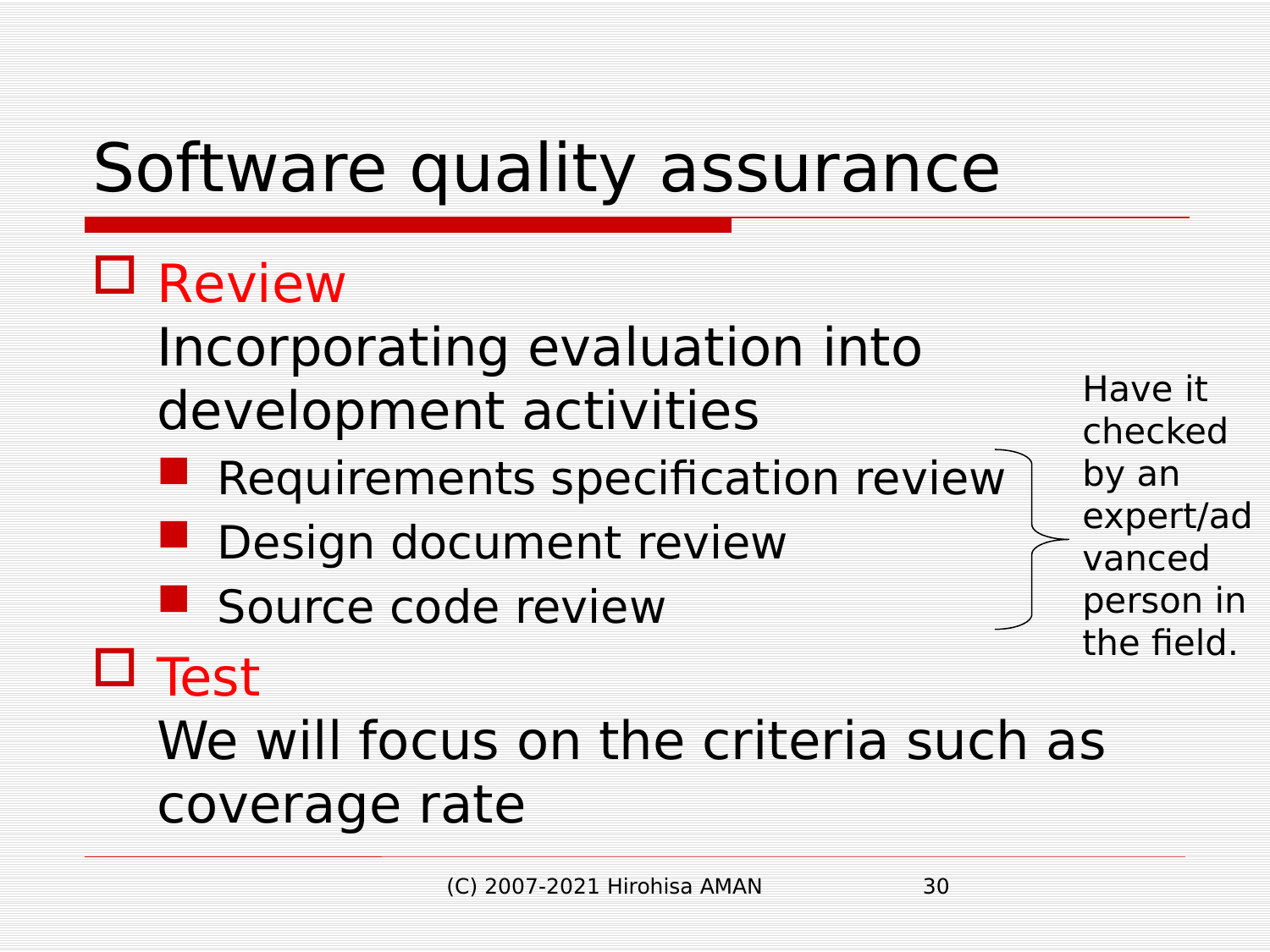

# Software quality assurance
Review
Incorporating evaluation into development activities
Requirements specification review
Design document review
Source code review
Test
We will focus on the criteria such as coverage rate
Have it checked by an expert/advanced person in the field.

(C) 2007-2021 Hirohisa AMAN
30